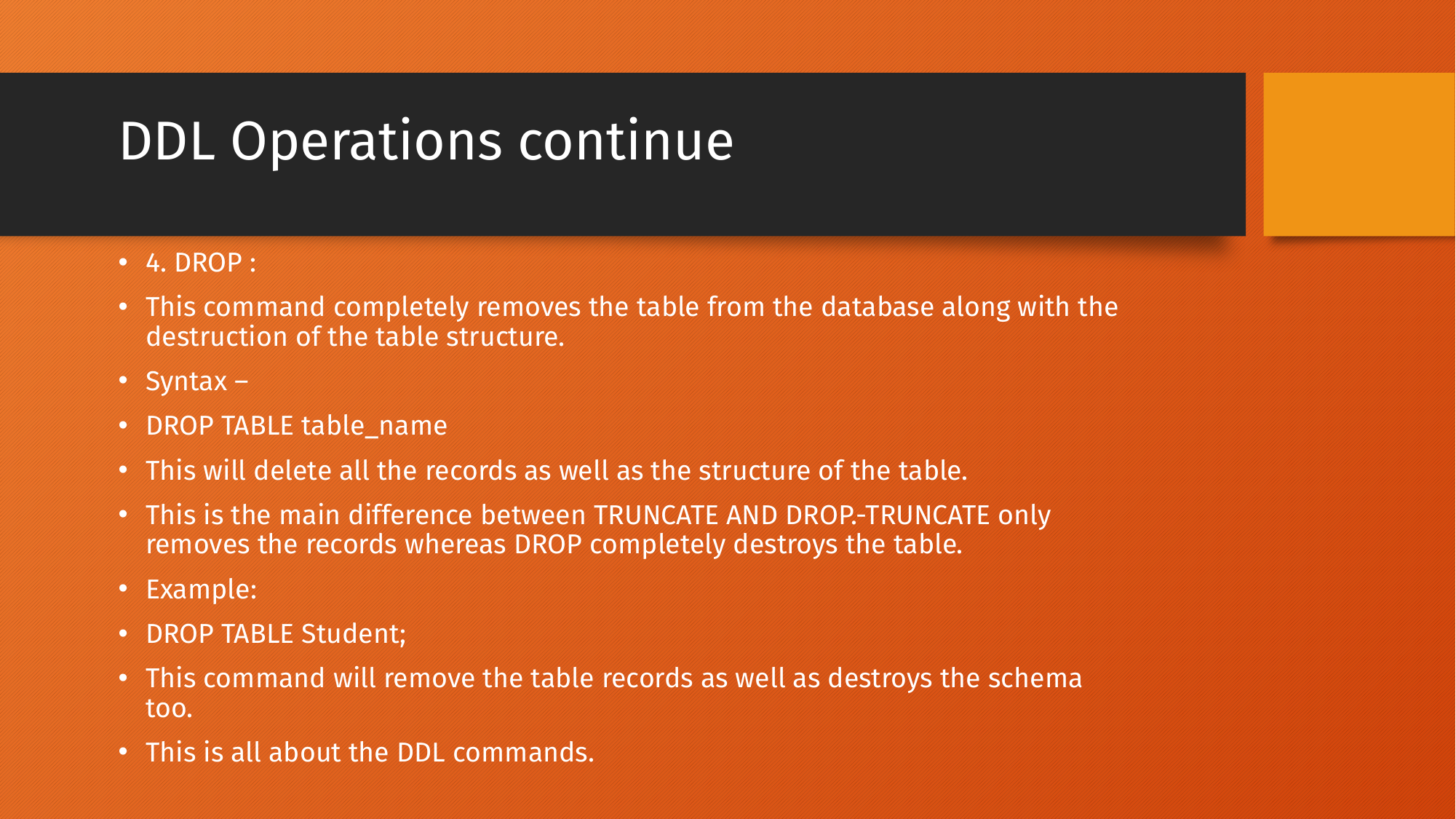

# DDL Operations continue
4. DROP :
This command completely removes the table from the database along with the destruction of the table structure.
Syntax –
DROP TABLE table_name
This will delete all the records as well as the structure of the table.
This is the main difference between TRUNCATE AND DROP.-TRUNCATE only removes the records whereas DROP completely destroys the table.
Example:
DROP TABLE Student;
This command will remove the table records as well as destroys the schema too.
This is all about the DDL commands.